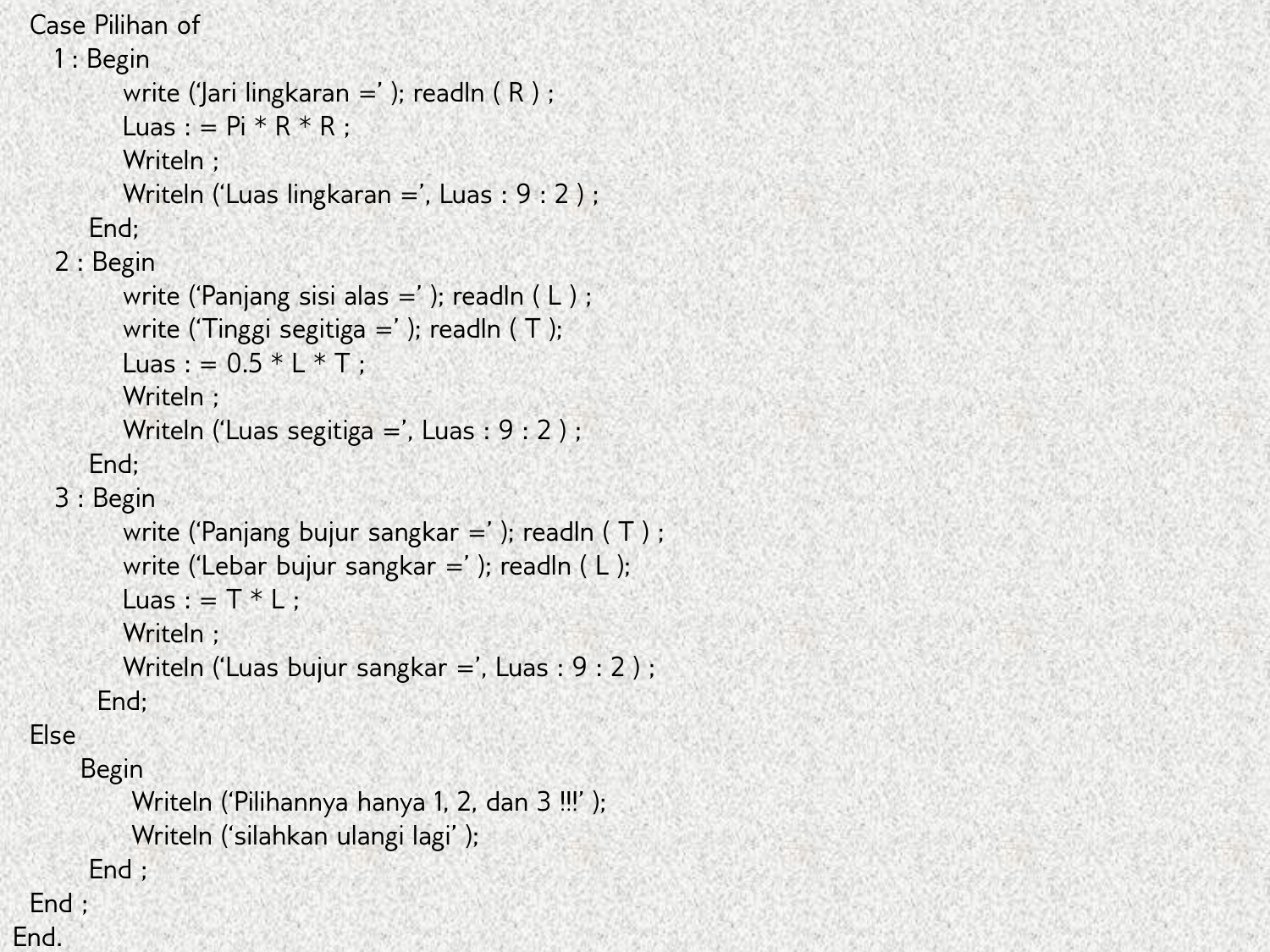

Case Pilihan of
     1 : Begin
             write (‘Jari lingkaran =’ ); readln ( R ) ;
             Luas : = Pi * R * R ;
             Writeln ;
             Writeln (‘Luas lingkaran =’, Luas : 9 : 2 ) ;
         End;
     2 : Begin
             write (‘Panjang sisi alas =’ ); readln ( L ) ;
             write (‘Tinggi segitiga =’ ); readln ( T );
             Luas : = 0.5 * L * T ;
             Writeln ;
             Writeln (‘Luas segitiga =’, Luas : 9 : 2 ) ;
         End;
     3 : Begin
             write (‘Panjang bujur sangkar =’ ); readln ( T ) ;
             write (‘Lebar bujur sangkar =’ ); readln ( L );
             Luas : = T * L ;
             Writeln ;
             Writeln (‘Luas bujur sangkar =’, Luas : 9 : 2 ) ;
          End;
  Else
        Begin
              Writeln (‘Pilihannya hanya 1, 2, dan 3 !!!’ );
              Writeln (‘silahkan ulangi lagi’ );
         End ;
  End ;
End.